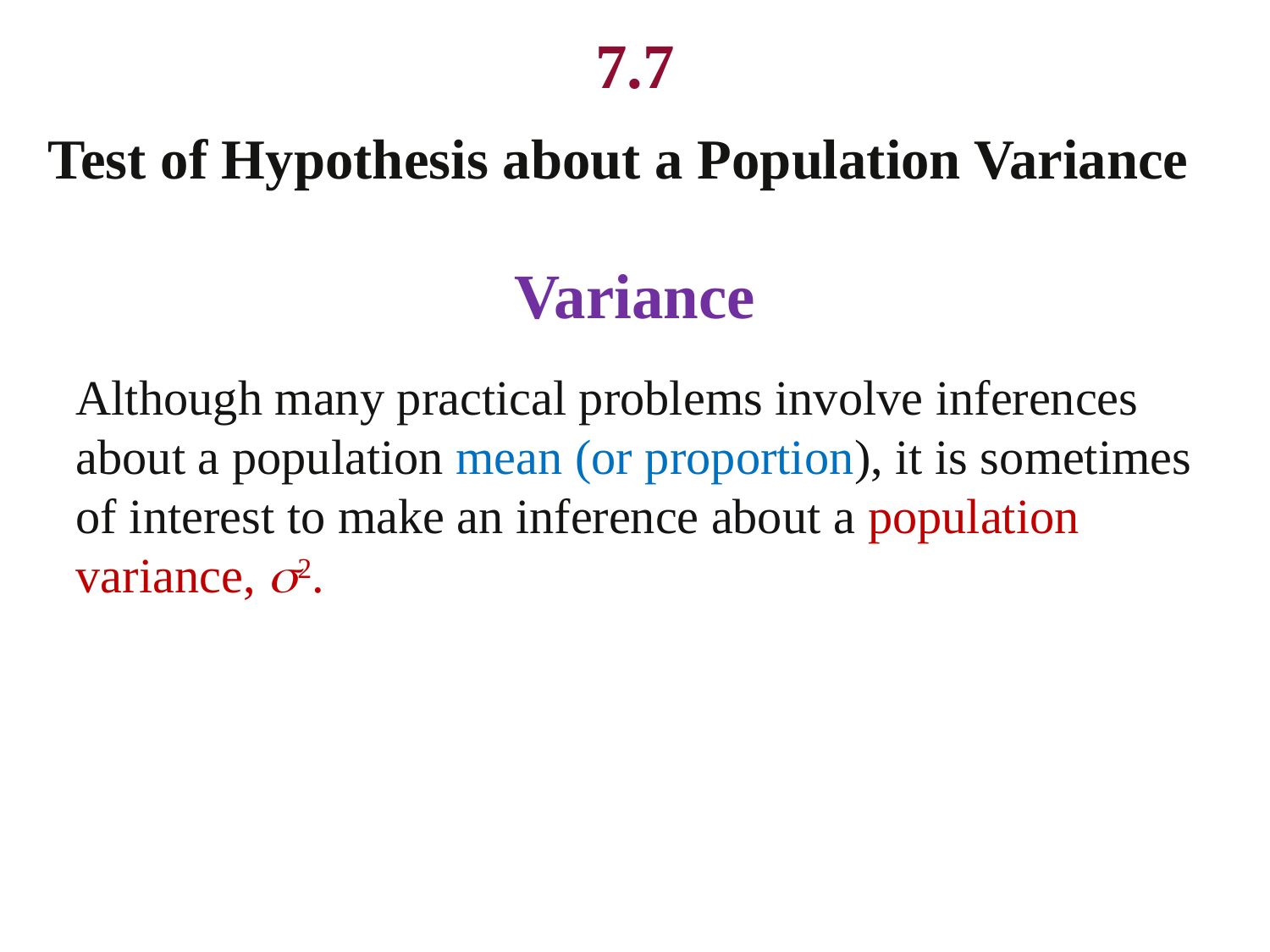

7.7
Test of Hypothesis about a Population Variance
# Variance
Although many practical problems involve inferences about a population mean (or proportion), it is sometimes of interest to make an inference about a population variance, σ2.